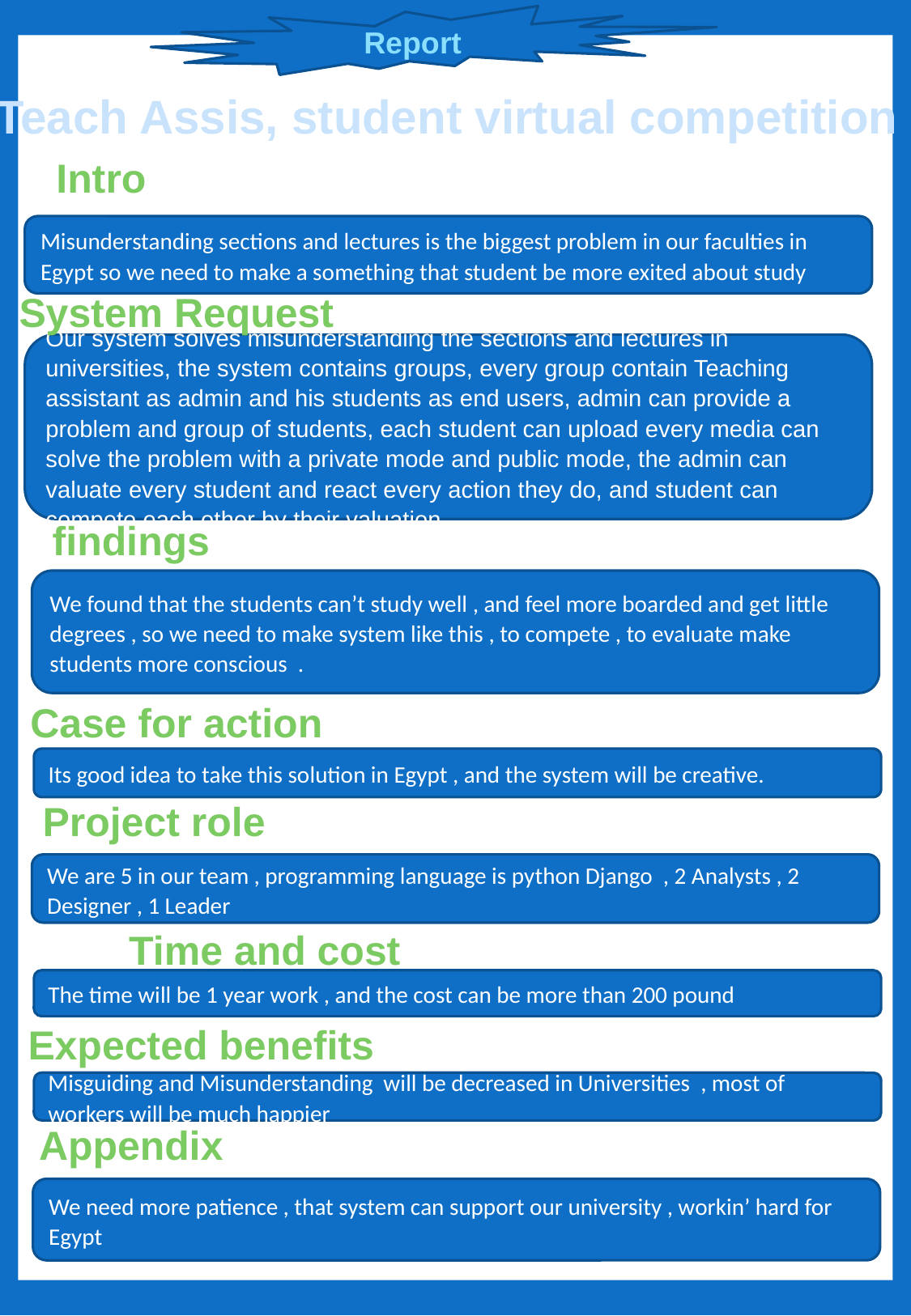

Report
Teach Assis, student virtual competition
Intro
Misunderstanding sections and lectures is the biggest problem in our faculties in Egypt so we need to make a something that student be more exited about study
System Request
Our system solves misunderstanding the sections and lectures in universities, the system contains groups, every group contain Teaching assistant as admin and his students as end users, admin can provide a problem and group of students, each student can upload every media can solve the problem with a private mode and public mode, the admin can valuate every student and react every action they do, and student can compete each other by their valuation.
findings
We found that the students can’t study well , and feel more boarded and get little degrees , so we need to make system like this , to compete , to evaluate make students more conscious  .
Case for action
Its good idea to take this solution in Egypt , and the system will be creative.
Project role
We are 5 in our team , programming language is python Django  , 2 Analysts , 2 Designer , 1 Leader
Time and cost Estimates
The time will be 1 year work , and the cost can be more than 200 pound
Expected benefits
Misguiding and Misunderstanding  will be decreased in Universities  , most of workers will be much happier
Appendix
We need more patience , that system can support our university , workin’ hard for Egypt